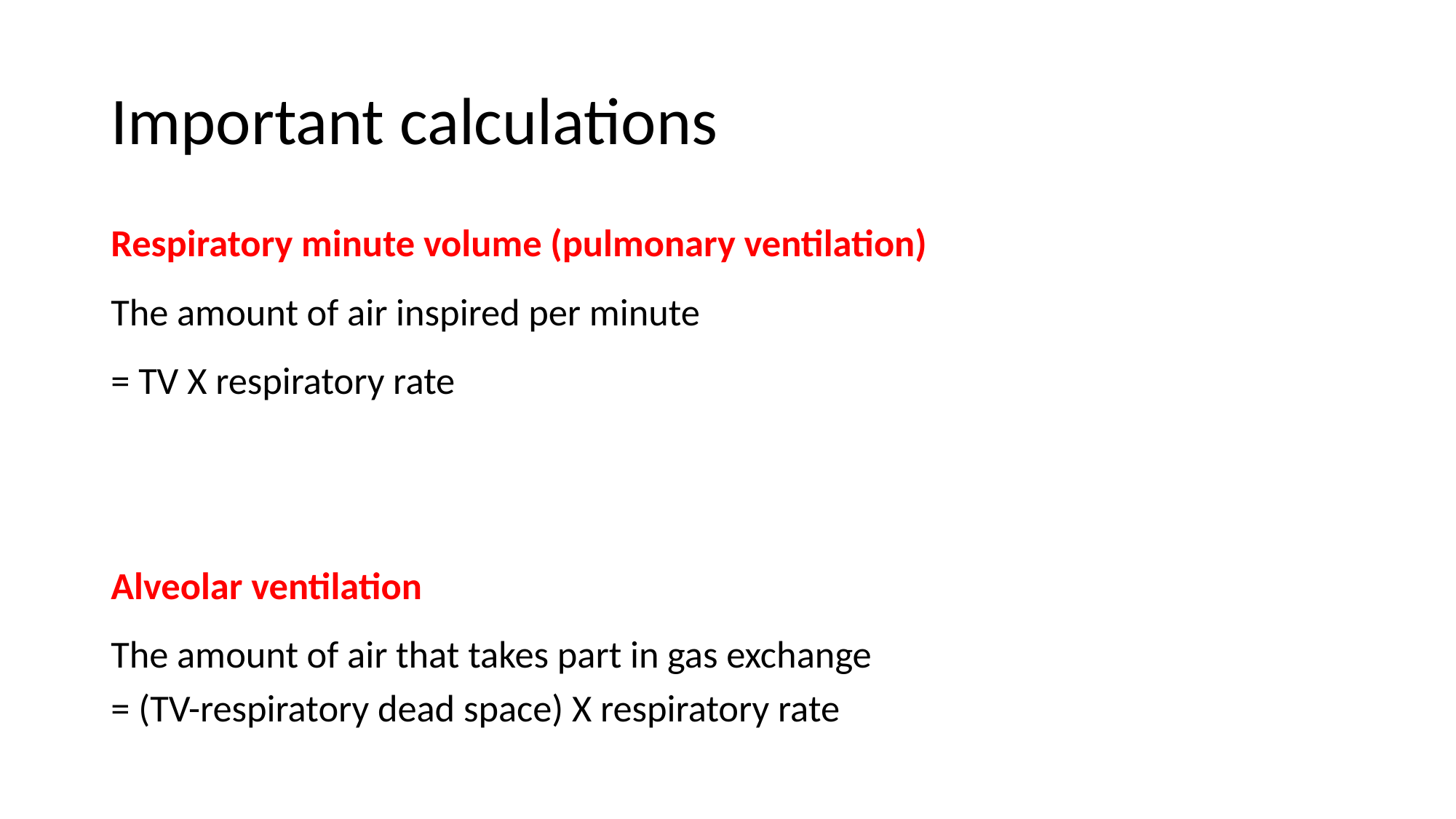

# Important calculations
Respiratory minute volume (pulmonary ventilation)
The amount of air inspired per minute
= TV X respiratory rate

Alveolar ventilation
The amount of air that takes part in gas exchange
= (TV-respiratory dead space) X respiratory rate